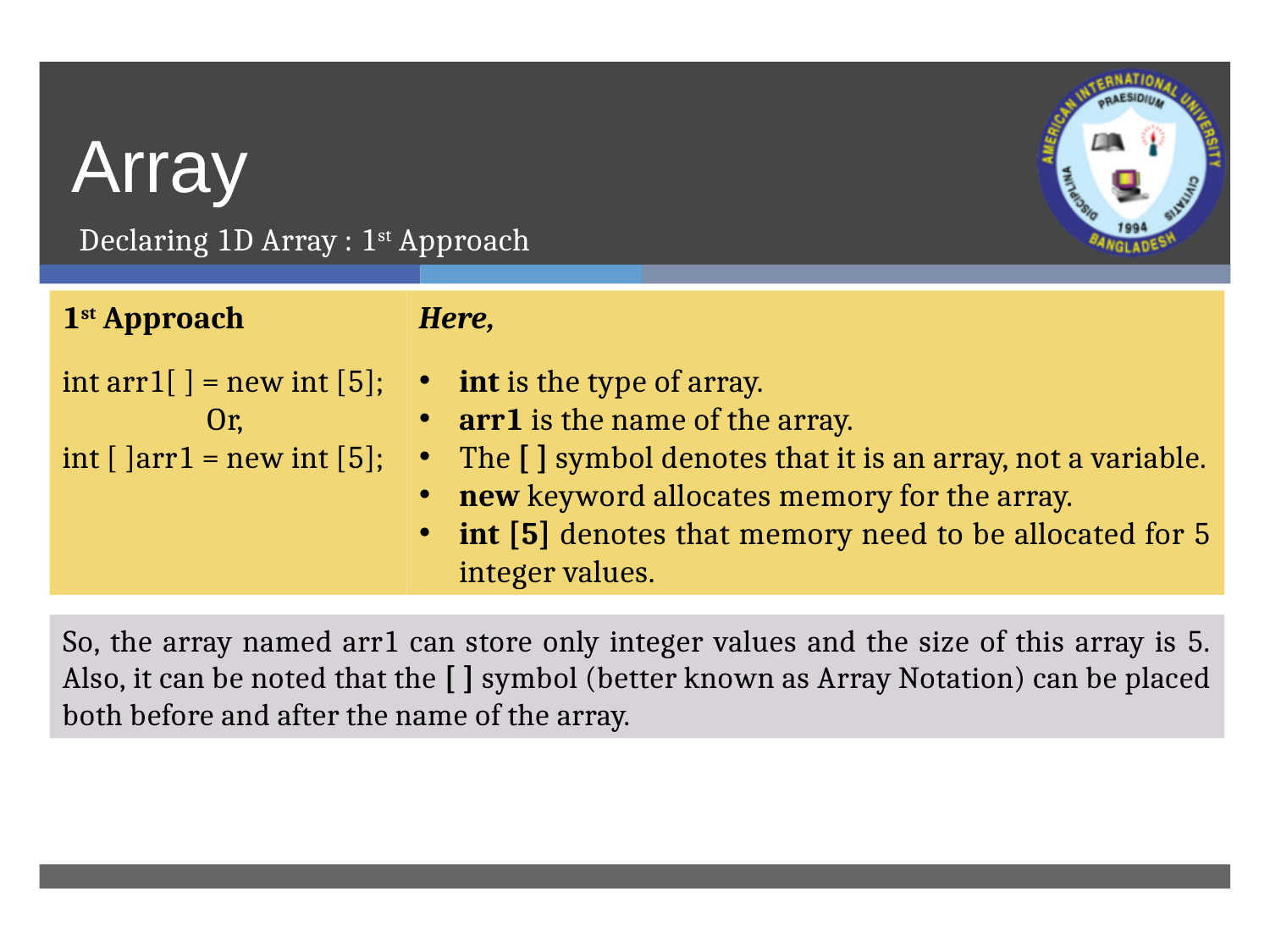

# Array
Declaring 1D Array : 1st Approach
1st Approach

int arr1[ ] = new int [5];
Or,
int [ ]arr1 = new int [5];

Here,

int is the type of array.
arr1 is the name of the array.
The [ ] symbol denotes that it is an array, not a variable.
new keyword allocates memory for the array.
int [5] denotes that memory need to be allocated for 5 integer values.
So, the array named arr1 can store only integer values and the size of this array is 5. Also, it can be noted that the [ ] symbol (better known as Array Notation) can be placed both before and after the name of the array.